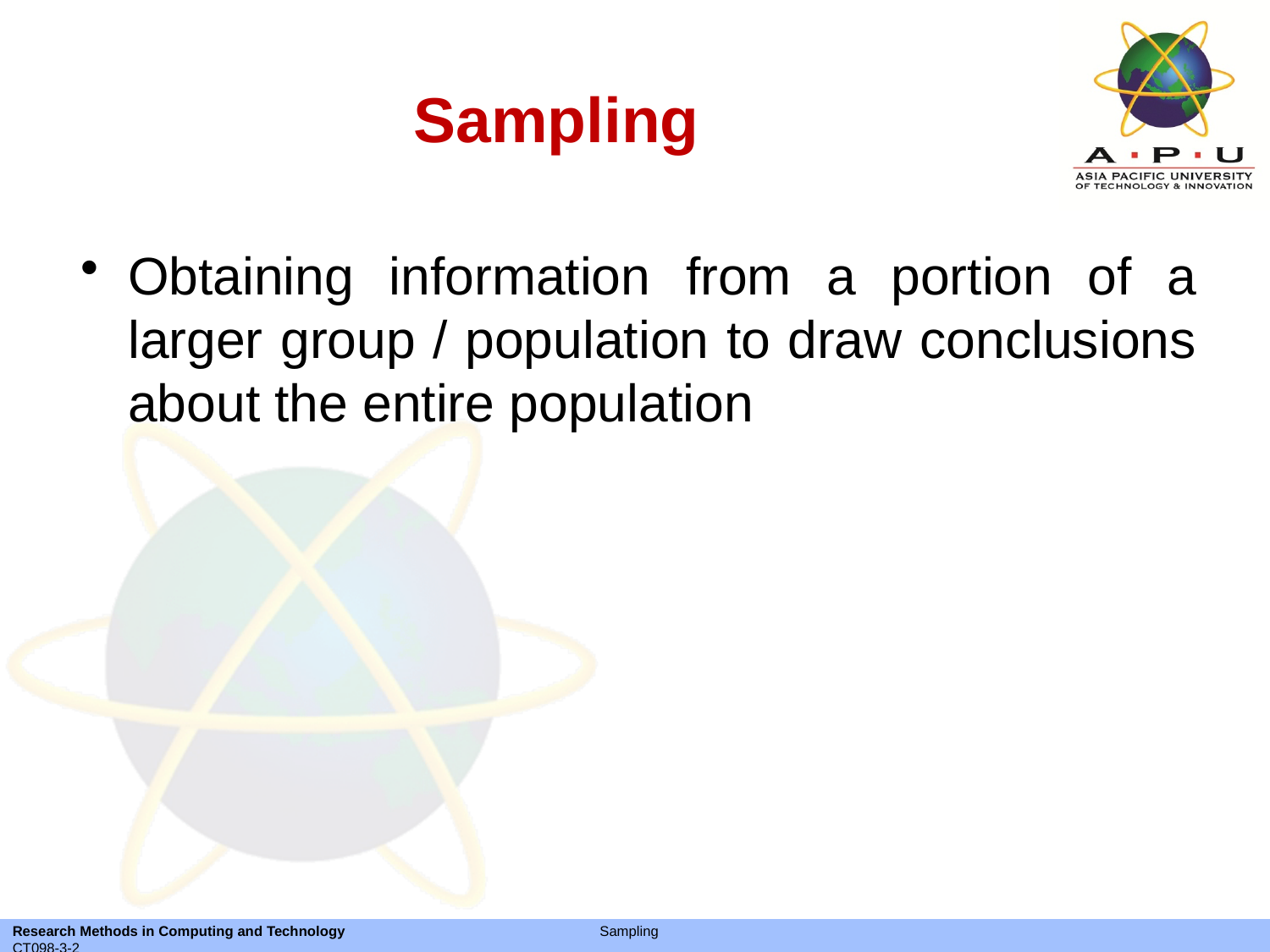

# Sampling
Obtaining information from a portion of a larger group / population to draw conclusions about the entire population